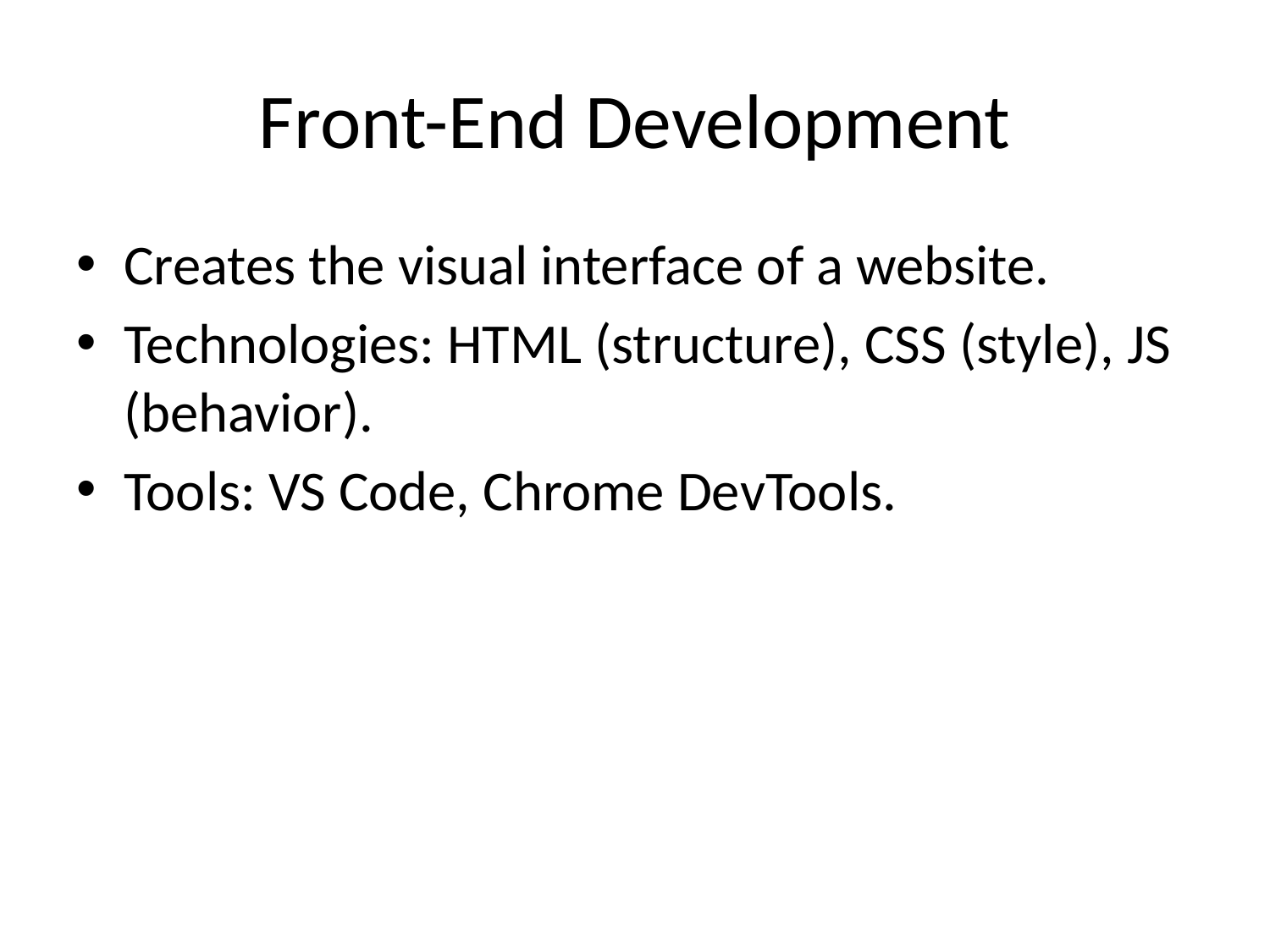

# Front-End Development
Creates the visual interface of a website.
Technologies: HTML (structure), CSS (style), JS (behavior).
Tools: VS Code, Chrome DevTools.